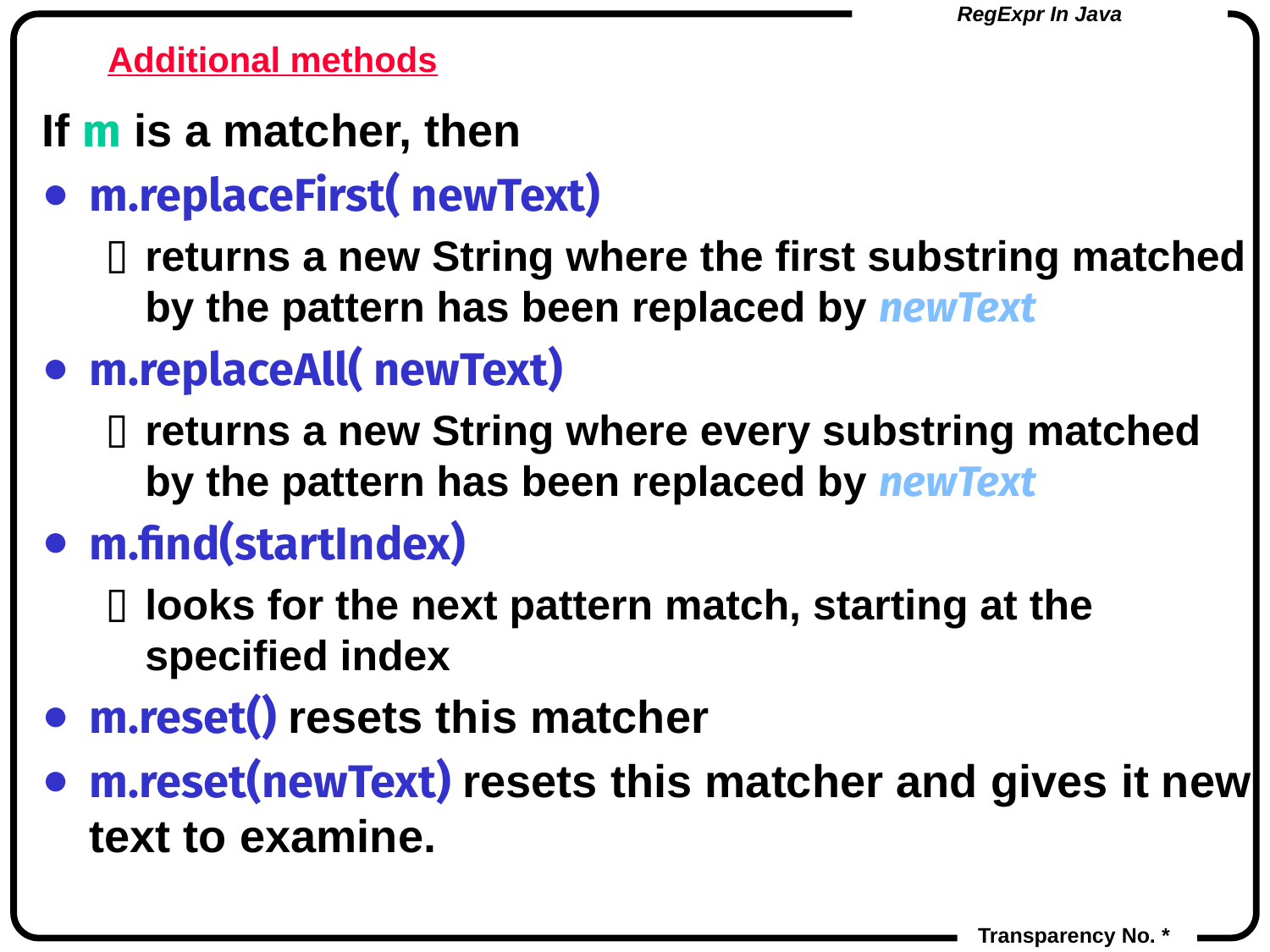

# Additional methods
If m is a matcher, then
m.replaceFirst( newText)
returns a new String where the first substring matched by the pattern has been replaced by newText
m.replaceAll( newText)
returns a new String where every substring matched by the pattern has been replaced by newText
m.find(startIndex)
looks for the next pattern match, starting at the specified index
m.reset() resets this matcher
m.reset(newText) resets this matcher and gives it new text to examine.